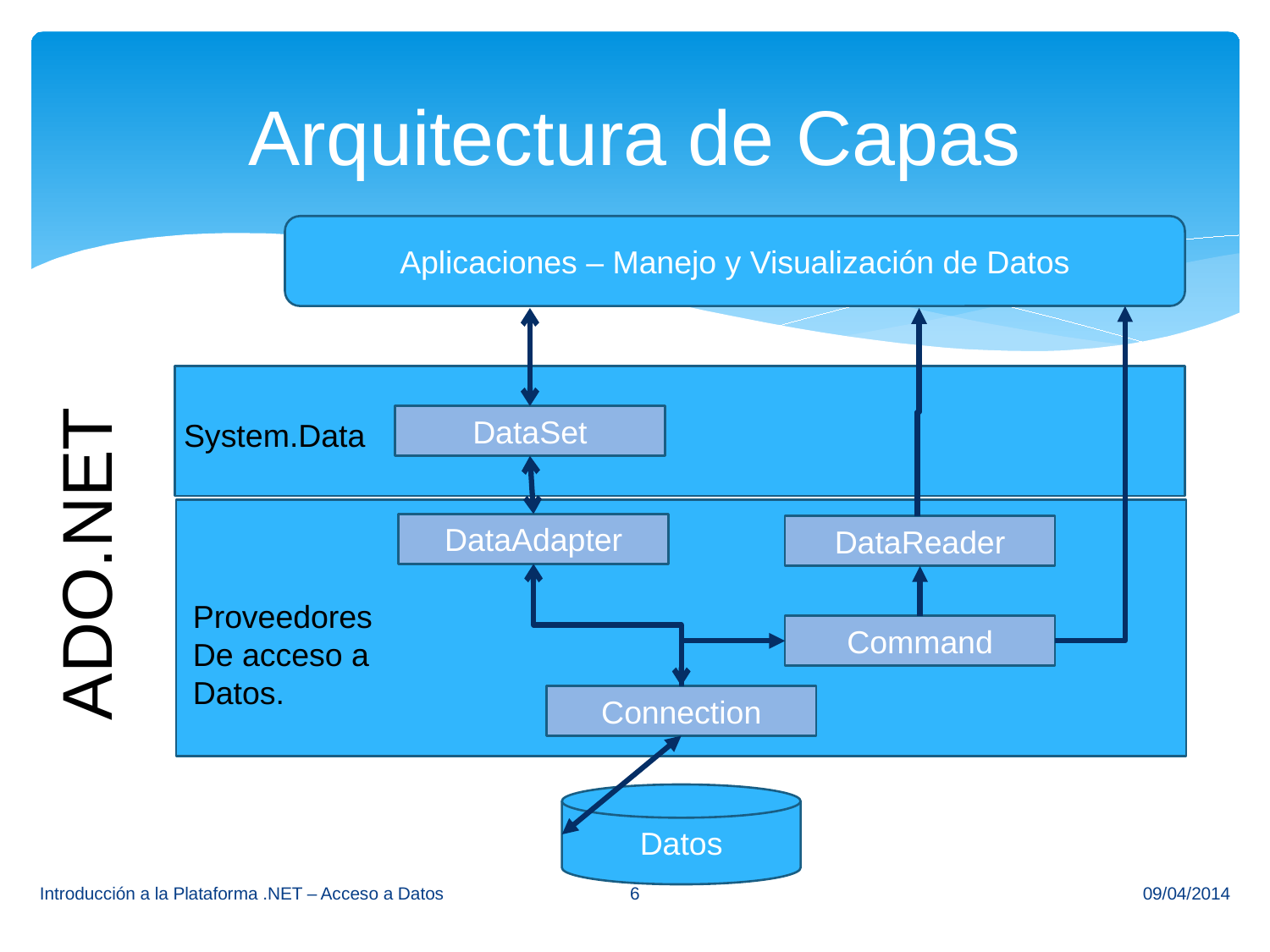

# Arquitectura de Capas
Aplicaciones – Manejo y Visualización de Datos

DataSet
System.Data

DataAdapter
ADO.NET
DataReader
Proveedores
De acceso a
Datos.
Command
Connection
Datos
6
Introducción a la Plataforma .NET – Acceso a Datos
09/04/2014